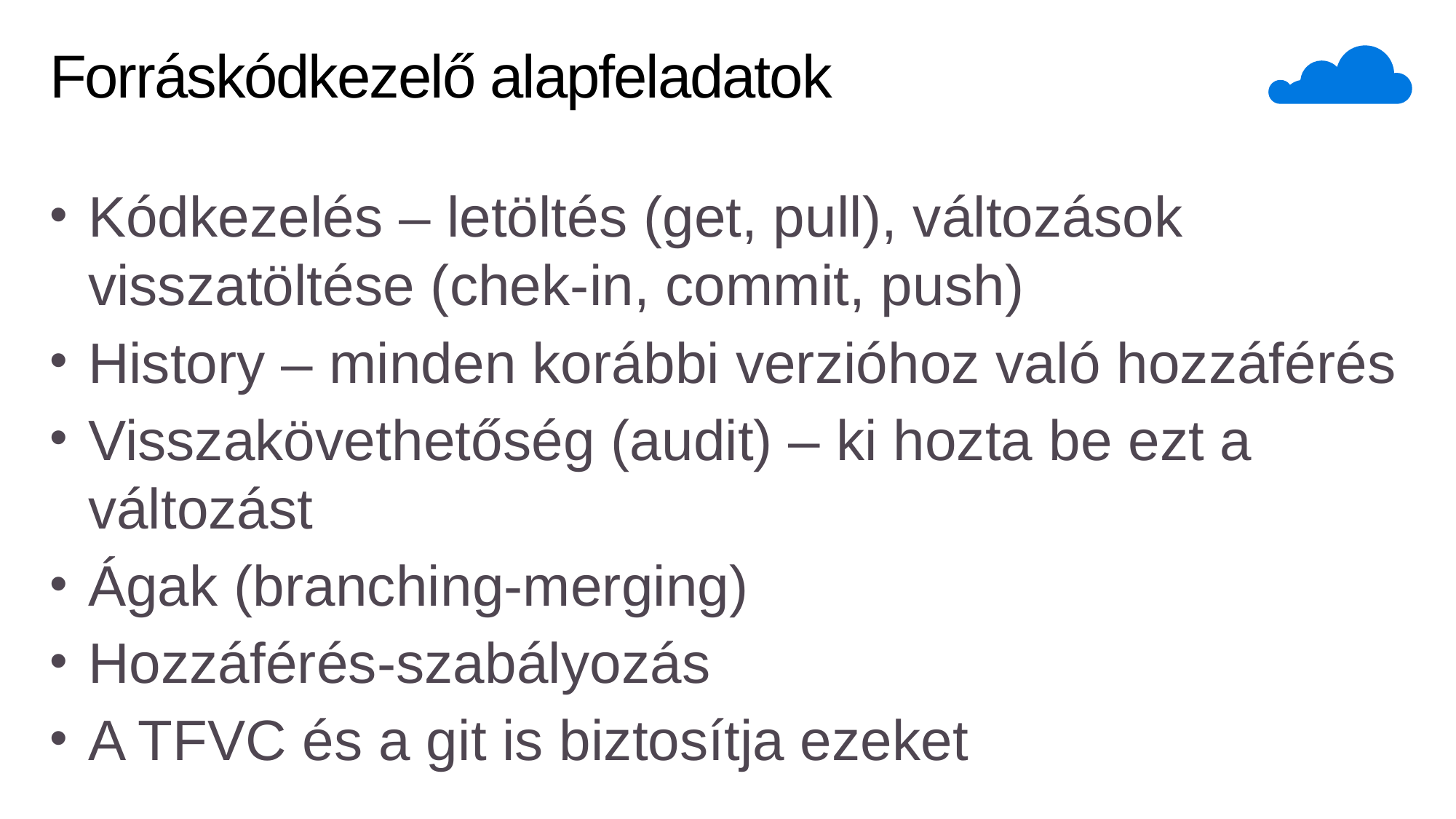

# Forráskódkezelő alapfeladatok
Kódkezelés – letöltés (get, pull), változások visszatöltése (chek-in, commit, push)
History – minden korábbi verzióhoz való hozzáférés
Visszakövethetőség (audit) – ki hozta be ezt a változást
Ágak (branching-merging)
Hozzáférés-szabályozás
A TFVC és a git is biztosítja ezeket